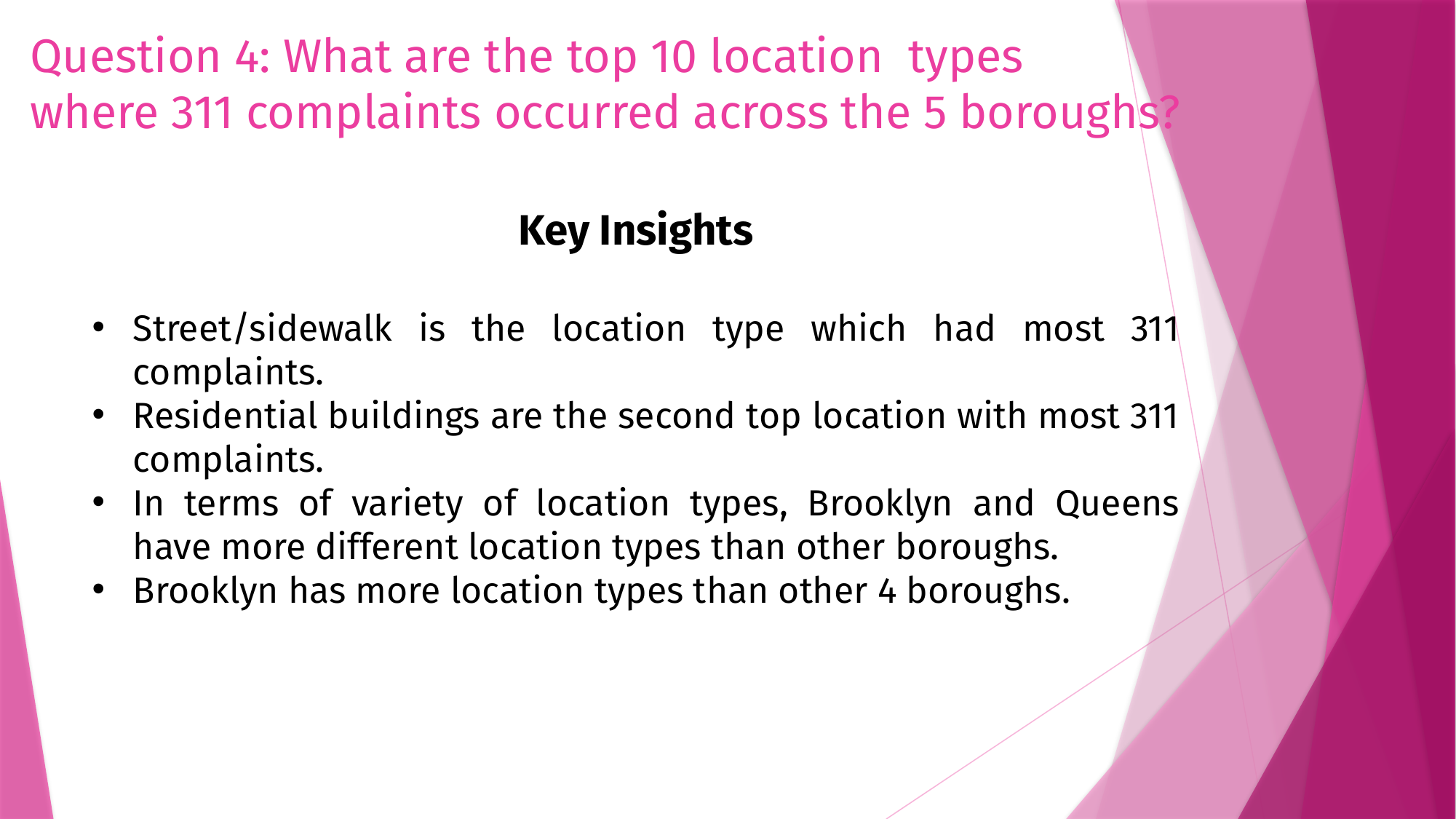

# Question 4: What are the top 10 location  types  where 311 complaints occurred across the 5 boroughs?

Key Insights

Street/sidewalk is the location type which had most 311 complaints.
Residential buildings are the second top location with most 311 complaints.
In terms of variety of location types, Brooklyn and Queens have more different location types than other boroughs.
Brooklyn has more location types than other 4 boroughs.